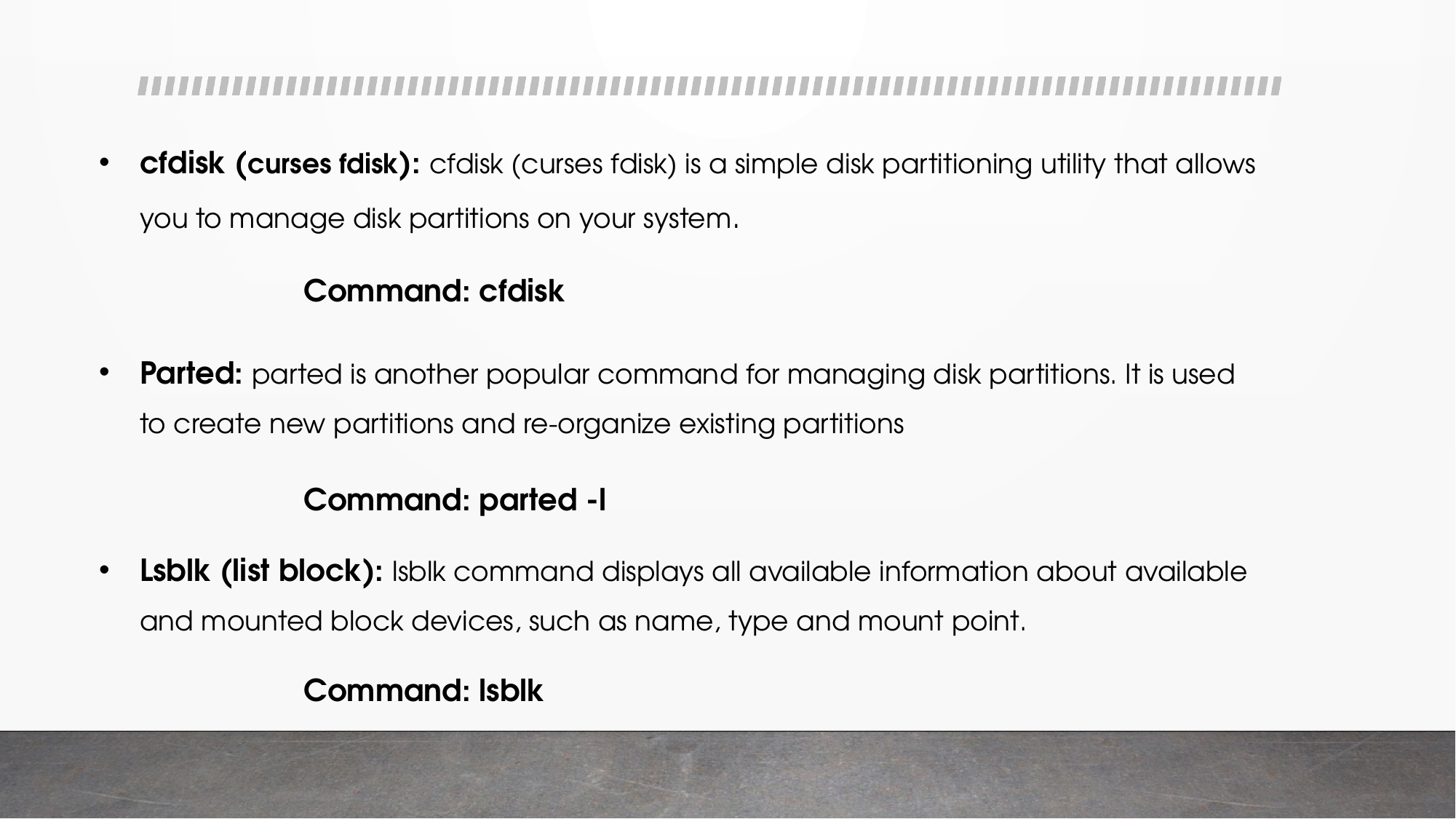

cfdisk (curses fdisk): cfdisk (curses fdisk) is a simple disk partitioning utility that allows you to manage disk partitions on your system.
Command: cfdisk
Parted: parted is another popular command for managing disk partitions. It is used to create new partitions and re-organize existing partitions
Command: parted -l
Lsblk (list block): lsblk command displays all available information about available and mounted block devices, such as name, type and mount point.
Command: lsblk